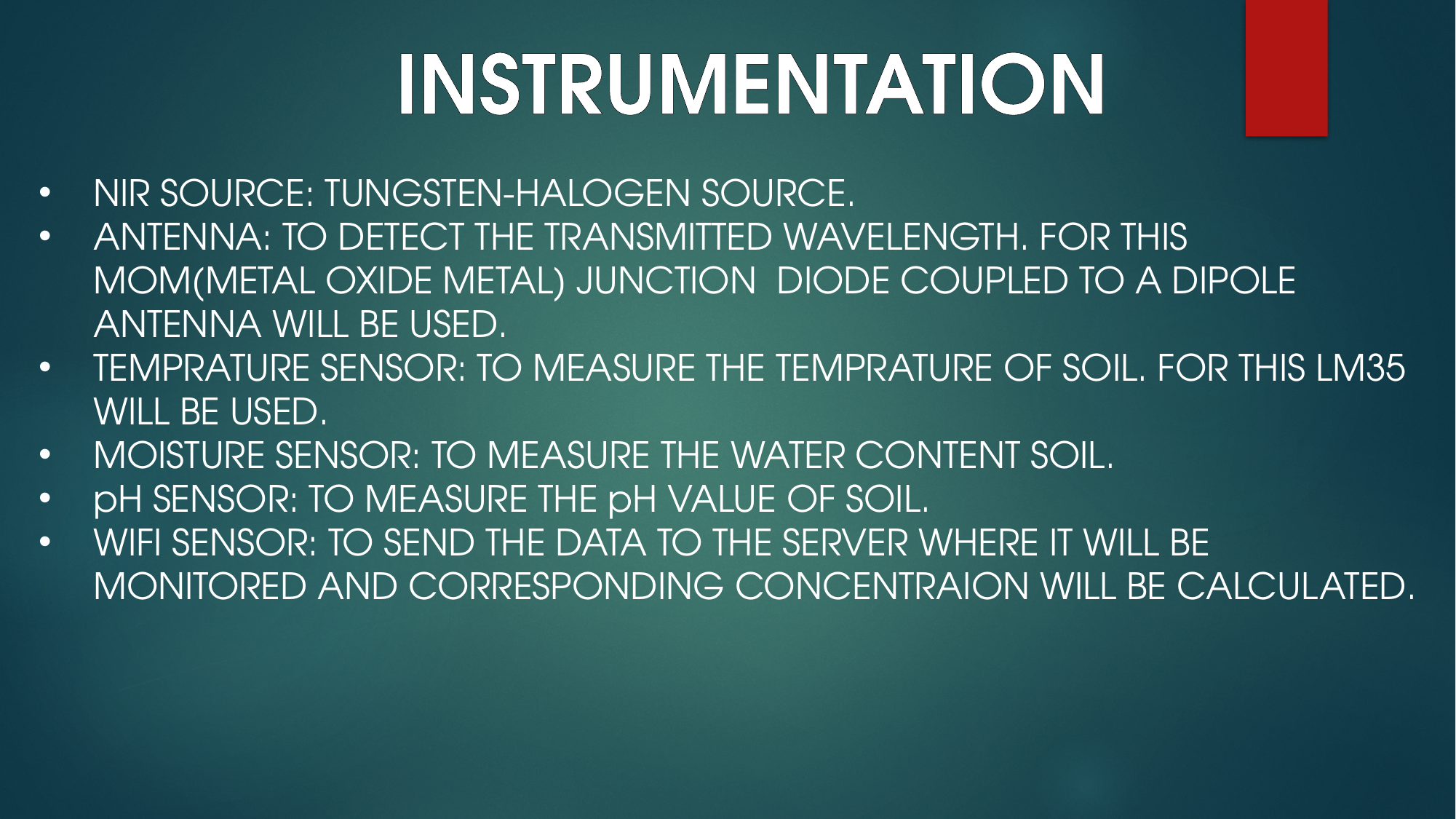

INSTRUMENTATION
NIR SOURCE: TUNGSTEN-HALOGEN SOURCE.
ANTENNA: TO DETECT THE TRANSMITTED WAVELENGTH. FOR THIS  MOM(METAL OXIDE METAL) JUNCTION  DIODE COUPLED TO A DIPOLE ANTENNA WILL BE USED.
TEMPRATURE SENSOR: TO MEASURE THE TEMPRATURE OF SOIL. FOR THIS LM35 WILL BE USED.
MOISTURE SENSOR: TO MEASURE THE WATER CONTENT SOIL.
pH SENSOR: TO MEASURE THE pH VALUE OF SOIL.
WIFI SENSOR: TO SEND THE DATA TO THE SERVER WHERE IT WILL BE MONITORED AND CORRESPONDING CONCENTRAION WILL BE CALCULATED.